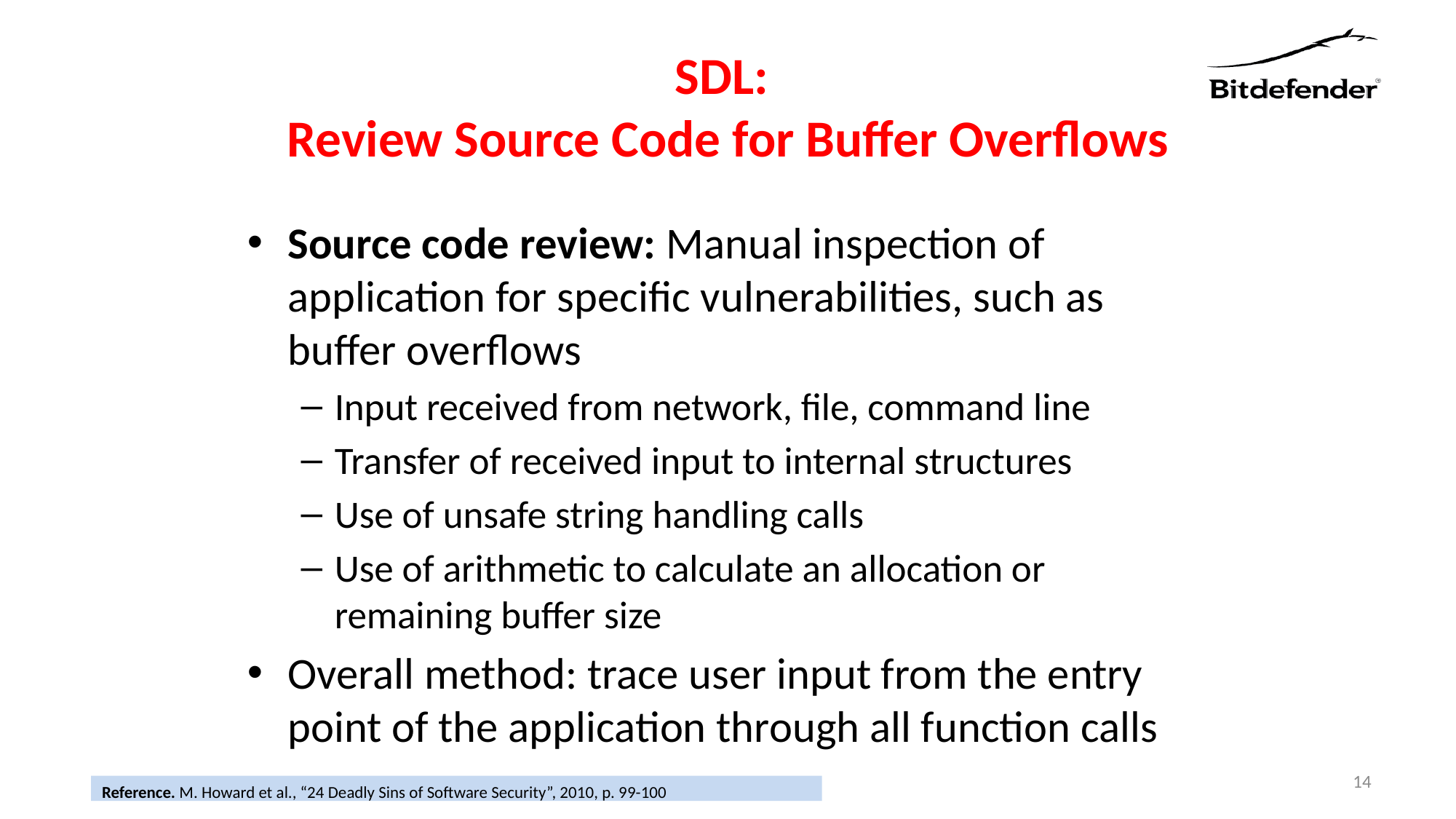

# SDL: Review Source Code for Buffer Overflows
Source code review: Manual inspection of application for specific vulnerabilities, such as buffer overflows
Input received from network, file, command line
Transfer of received input to internal structures
Use of unsafe string handling calls
Use of arithmetic to calculate an allocation or remaining buffer size
Overall method: trace user input from the entry point of the application through all function calls

14
Reference. M. Howard et al., “24 Deadly Sins of Software Security”, 2010, p. 99-100